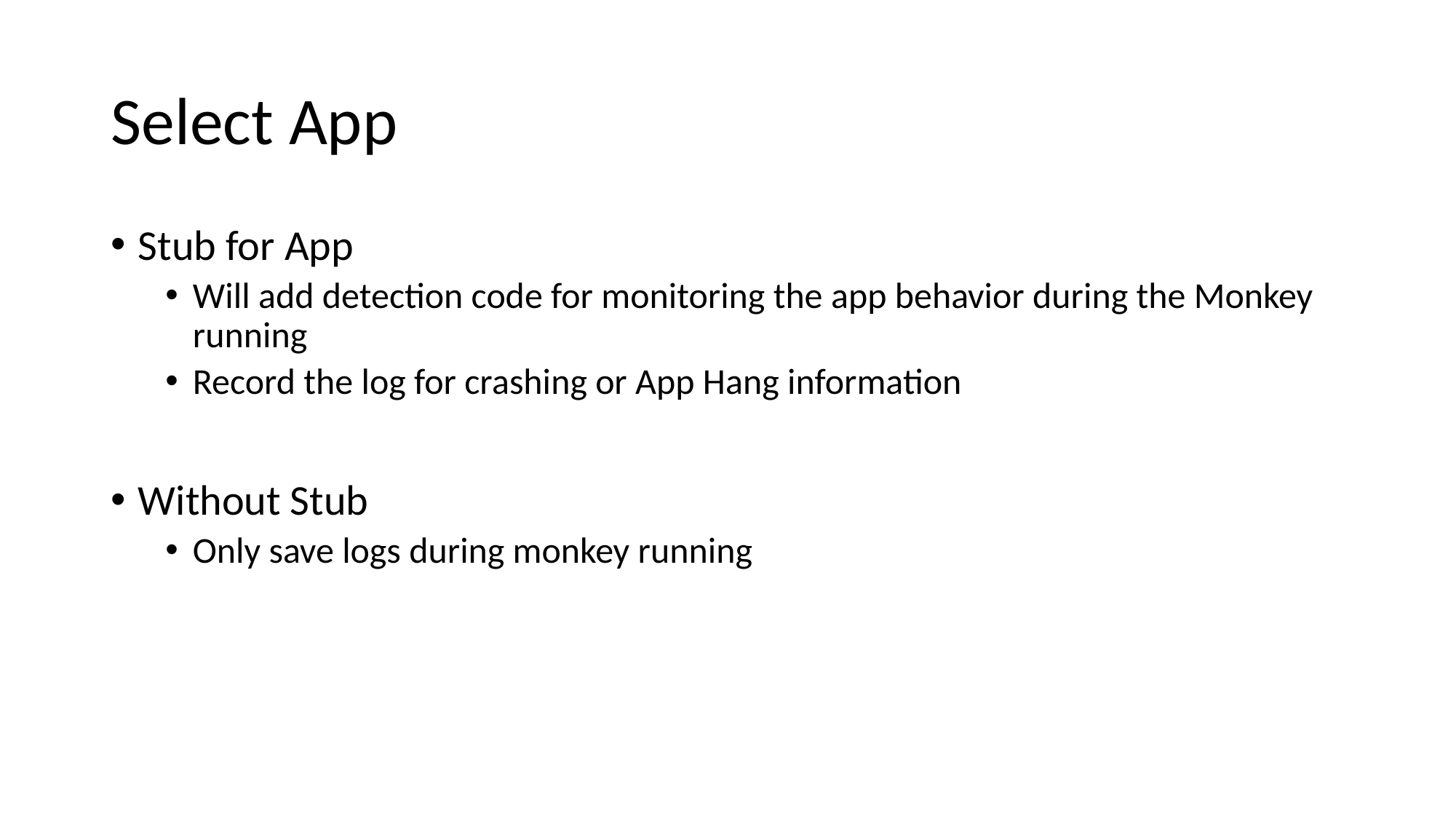

# Select App
Stub for App
Will add detection code for monitoring the app behavior during the Monkey running
Record the log for crashing or App Hang information

Without Stub
Only save logs during monkey running